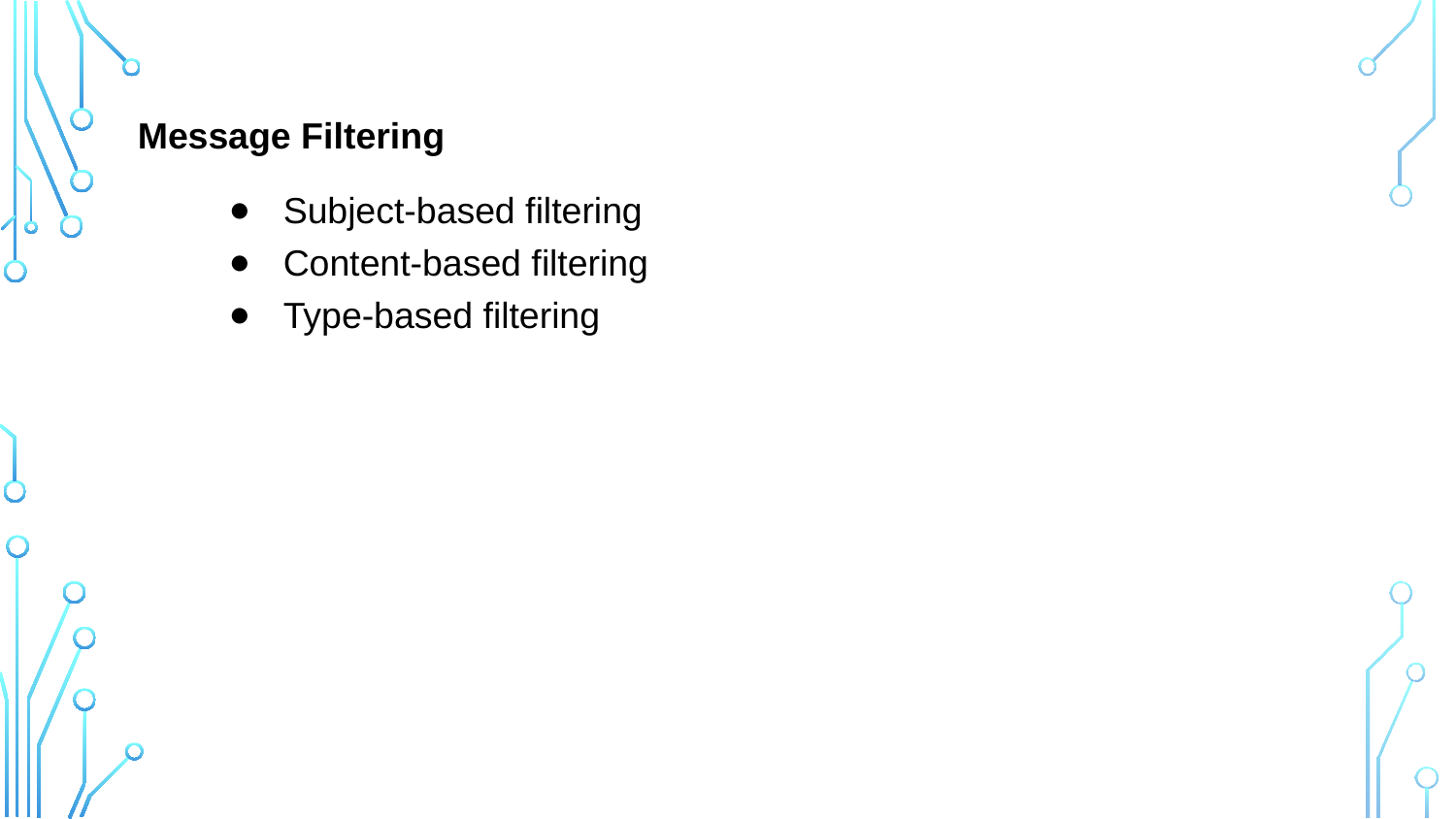

Message Filtering
Subject-based filtering
Content-based filtering
Type-based filtering